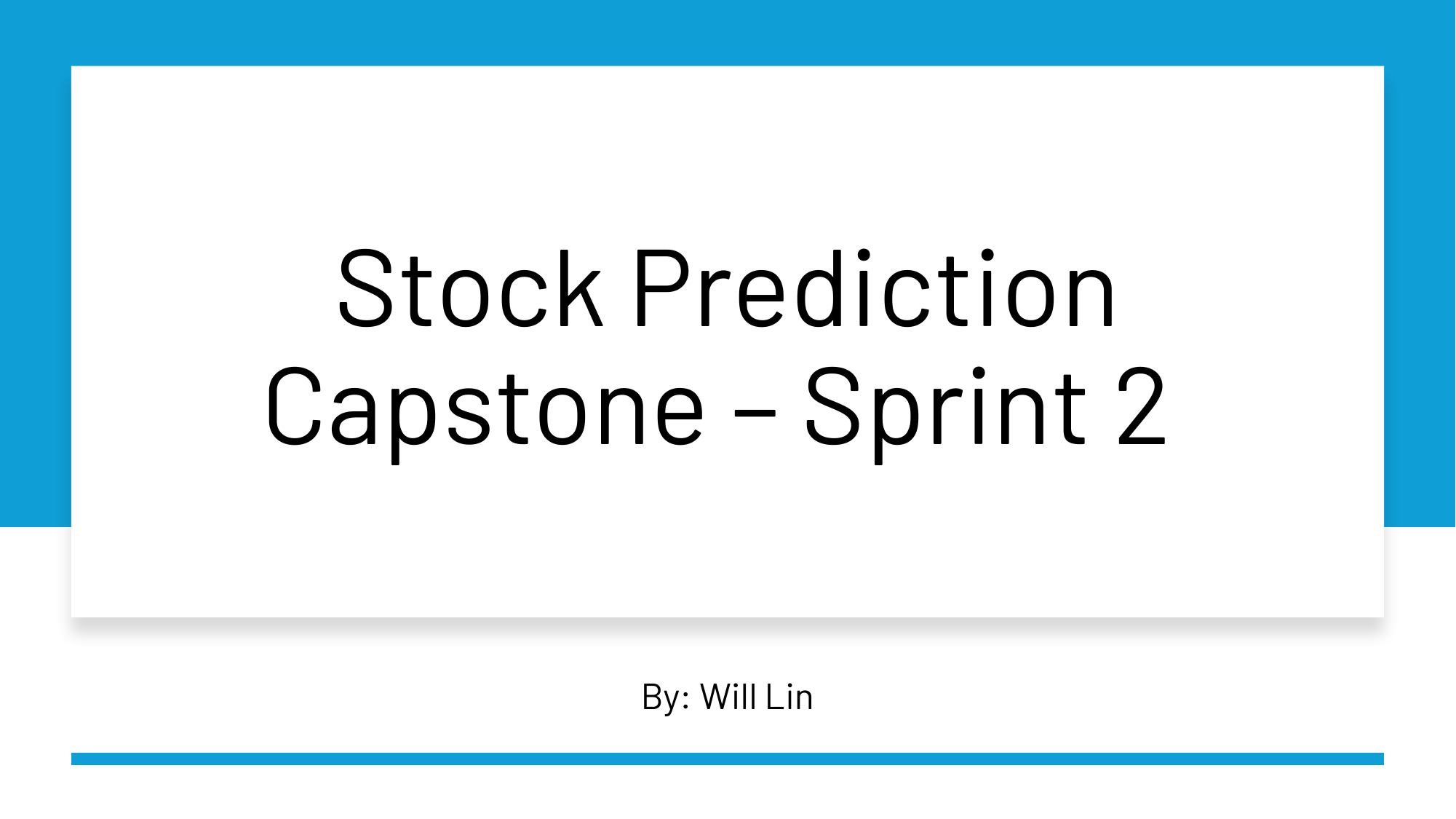

# Stock Prediction Capstone – Sprint 2
By: Will Lin